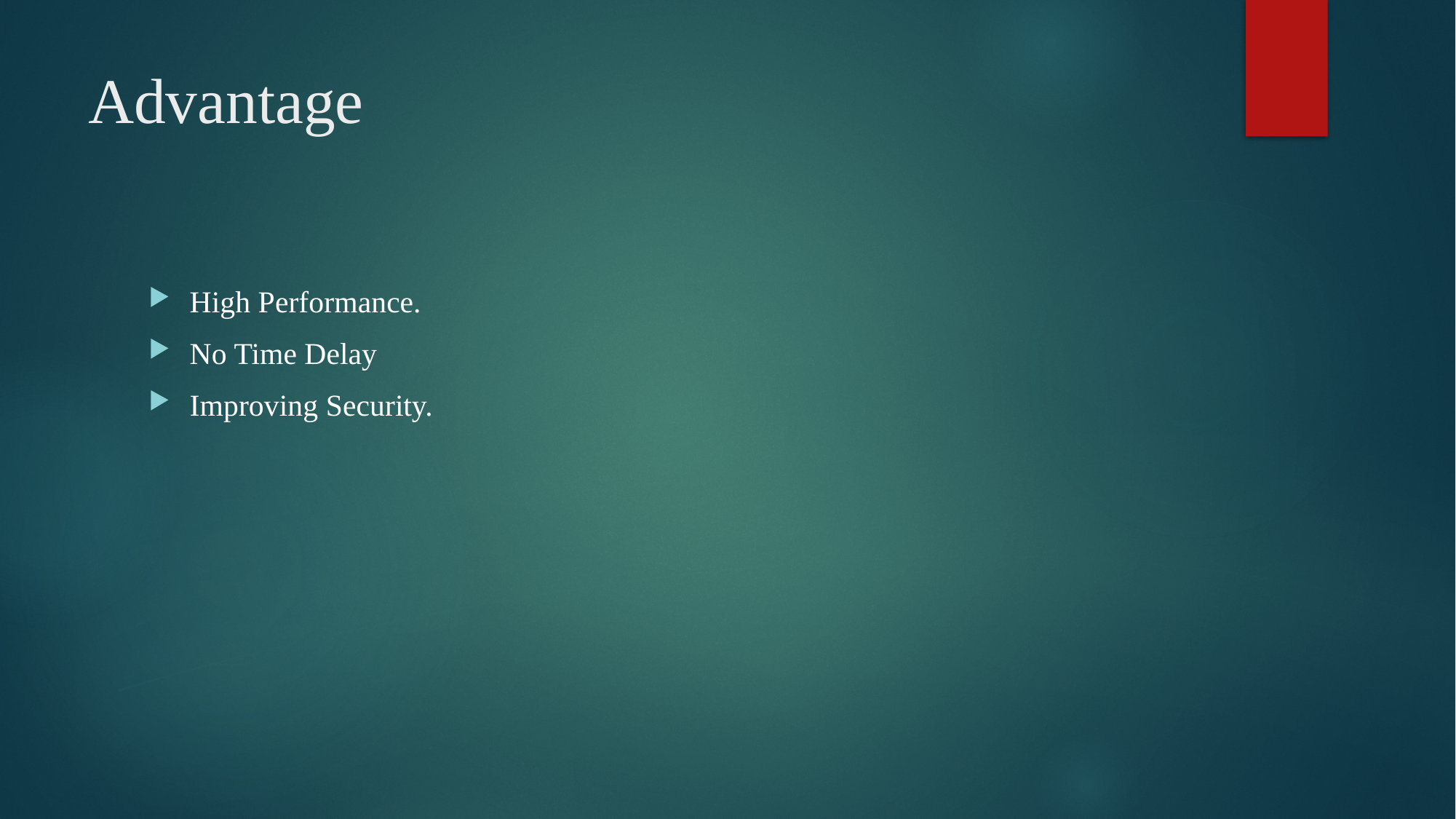

# Advantage
High Performance.
No Time Delay
Improving Security.